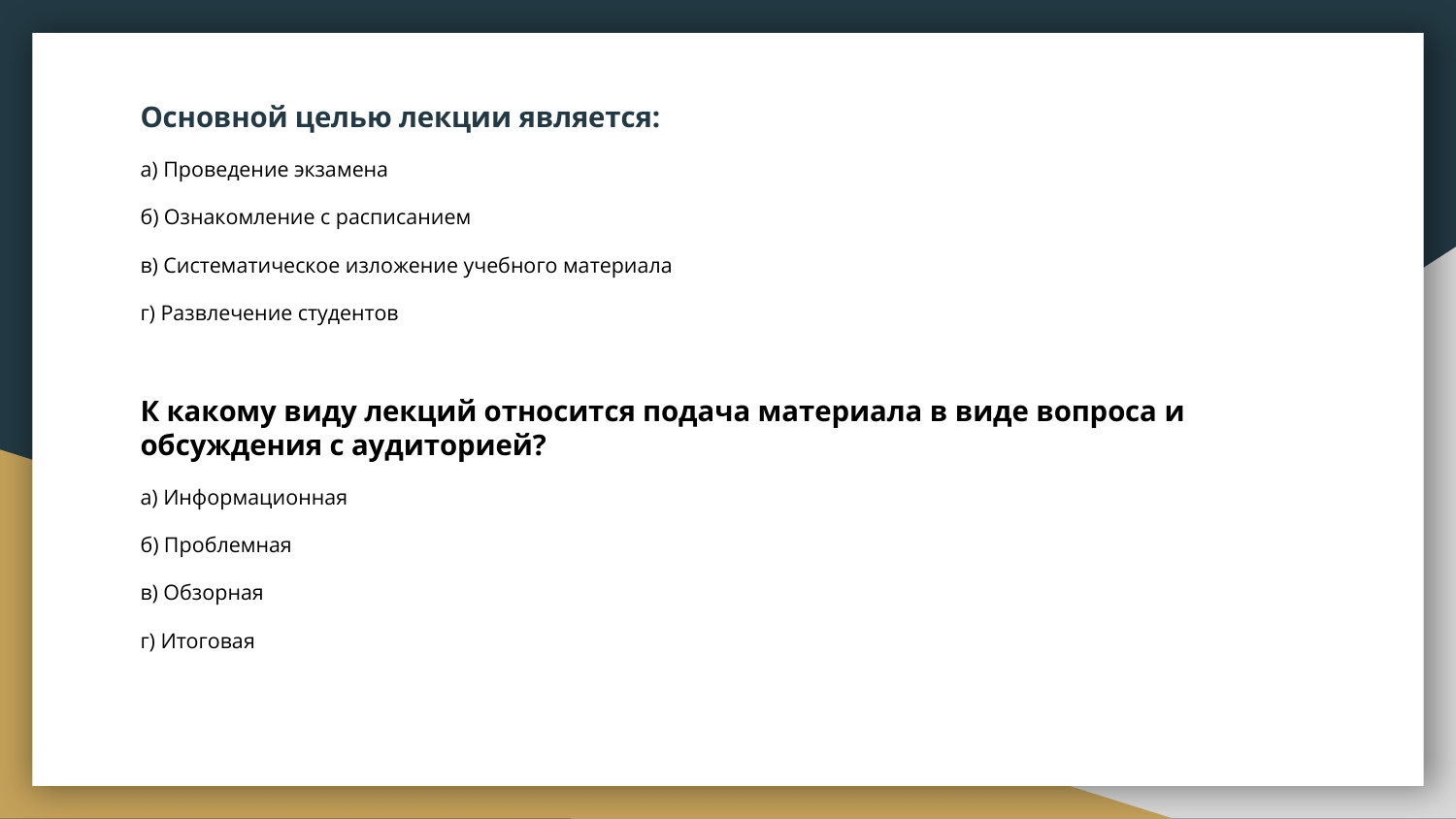

Основной целью лекции является:
а) Проведение экзамена
б) Ознакомление с расписанием
в) Систематическое изложение учебного материала
г) Развлечение студентов

К какому виду лекций относится подача материала в виде вопроса и обсуждения с аудиторией?
а) Информационная
б) Проблемная
в) Обзорная
г) Итоговая